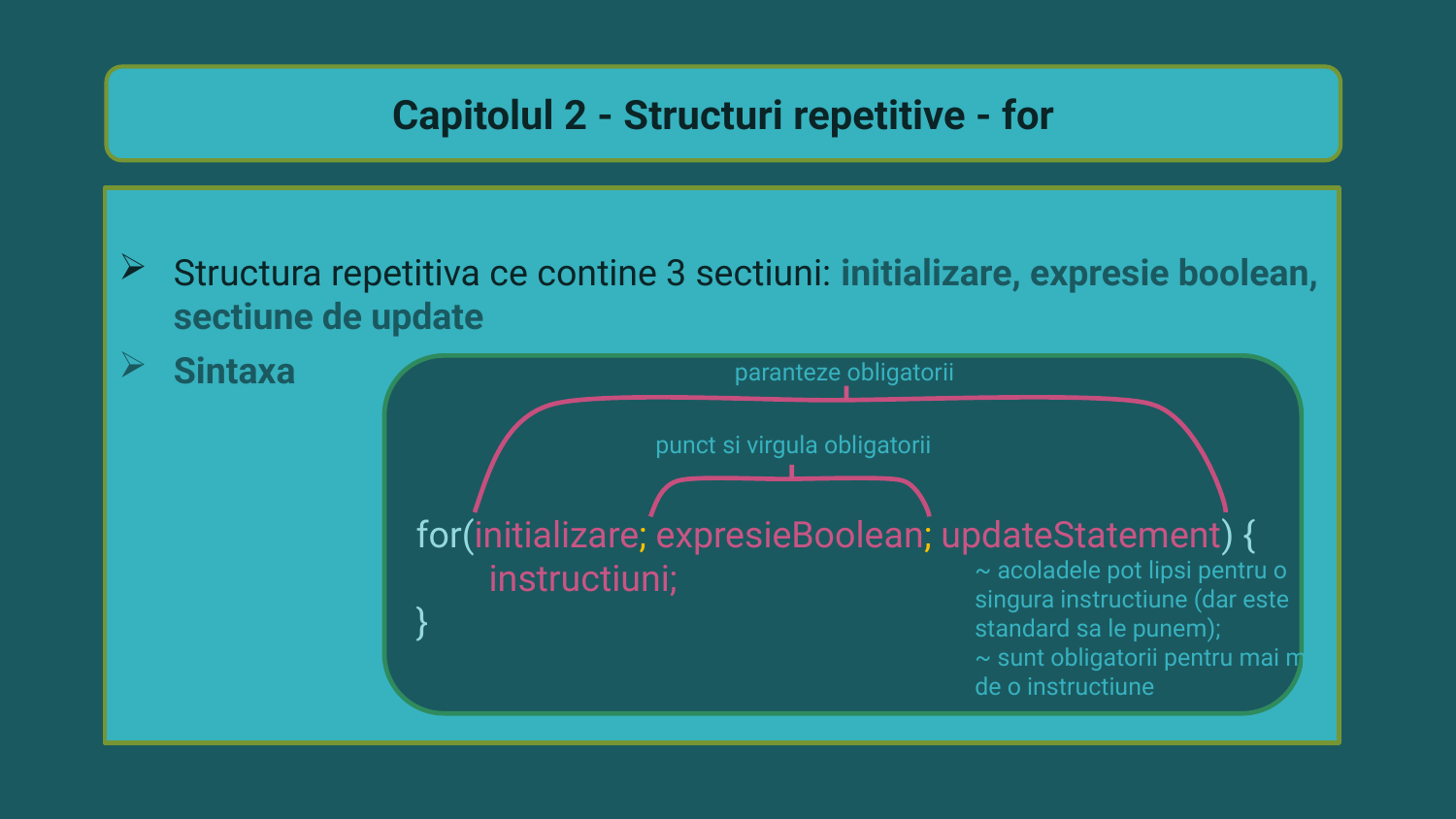

Capitolul 2 - Structuri repetitive - for

Structura repetitiva ce contine 3 sectiuni: initializare, expresie boolean, sectiune de update
Sintaxa

paranteze obligatorii

for(initializare; expresieBoolean; updateStatement) {
instructiuni;
}

punct si virgula obligatorii

~ acoladele pot lipsi pentru o singura instructiune (dar este standard sa le punem);
~ sunt obligatorii pentru mai mult de o instructiune